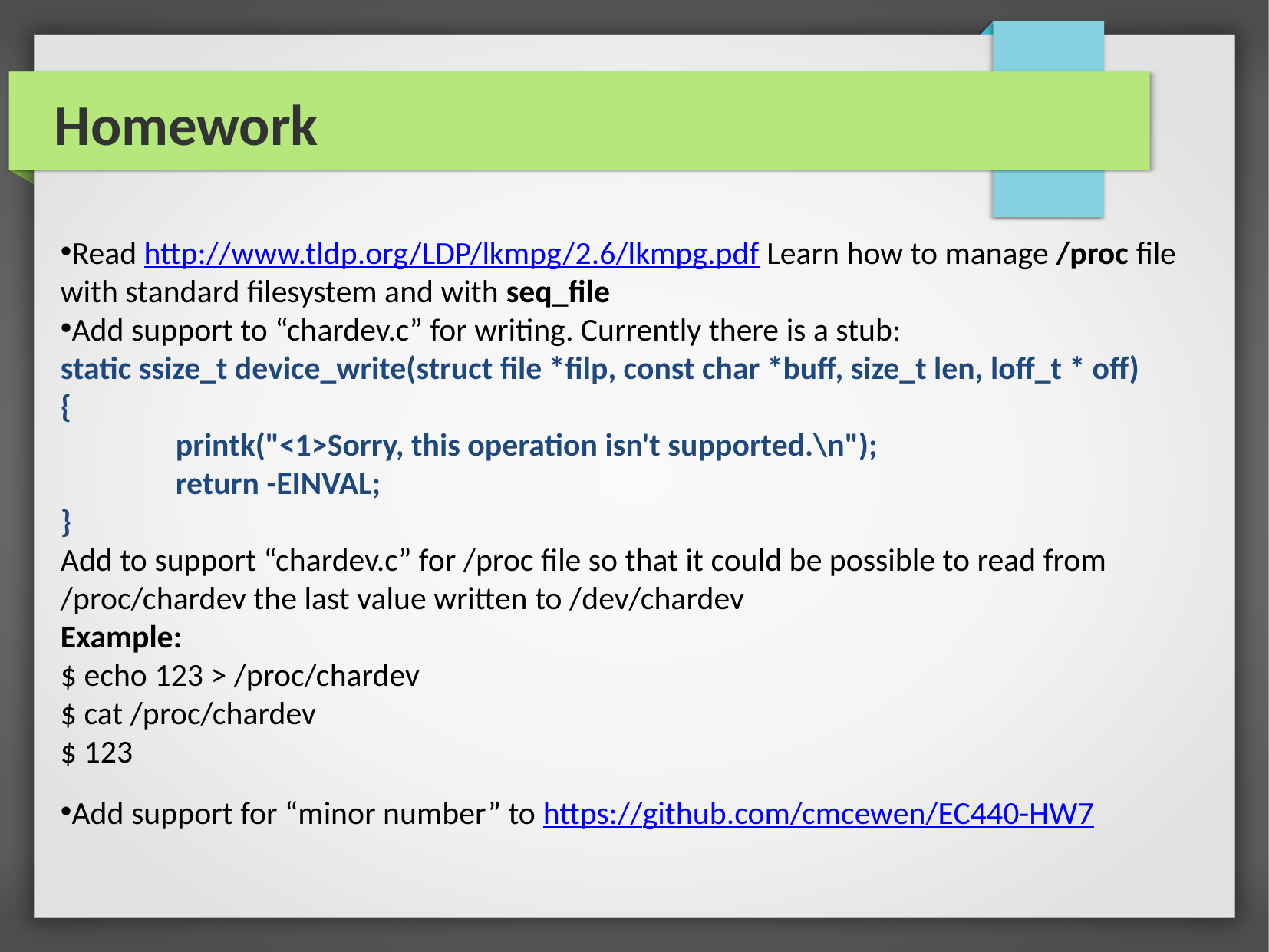

Homework
Read http://www.tldp.org/LDP/lkmpg/2.6/lkmpg.pdf Learn how to manage /proc file with standard filesystem and with seq_file
Add support to “chardev.c” for writing. Currently there is a stub:
static ssize_t device_write(struct file *filp, const char *buff, size_t len, loff_t * off)
{
	printk("<1>Sorry, this operation isn't supported.\n");
	return -EINVAL;
}
Add to support “chardev.c” for /proc file so that it could be possible to read from /proc/chardev the last value written to /dev/chardev
Example:
$ echo 123 > /proc/chardev
$ cat /proc/chardev
$ 123

Add support for “minor number” to https://github.com/cmcewen/EC440-HW7